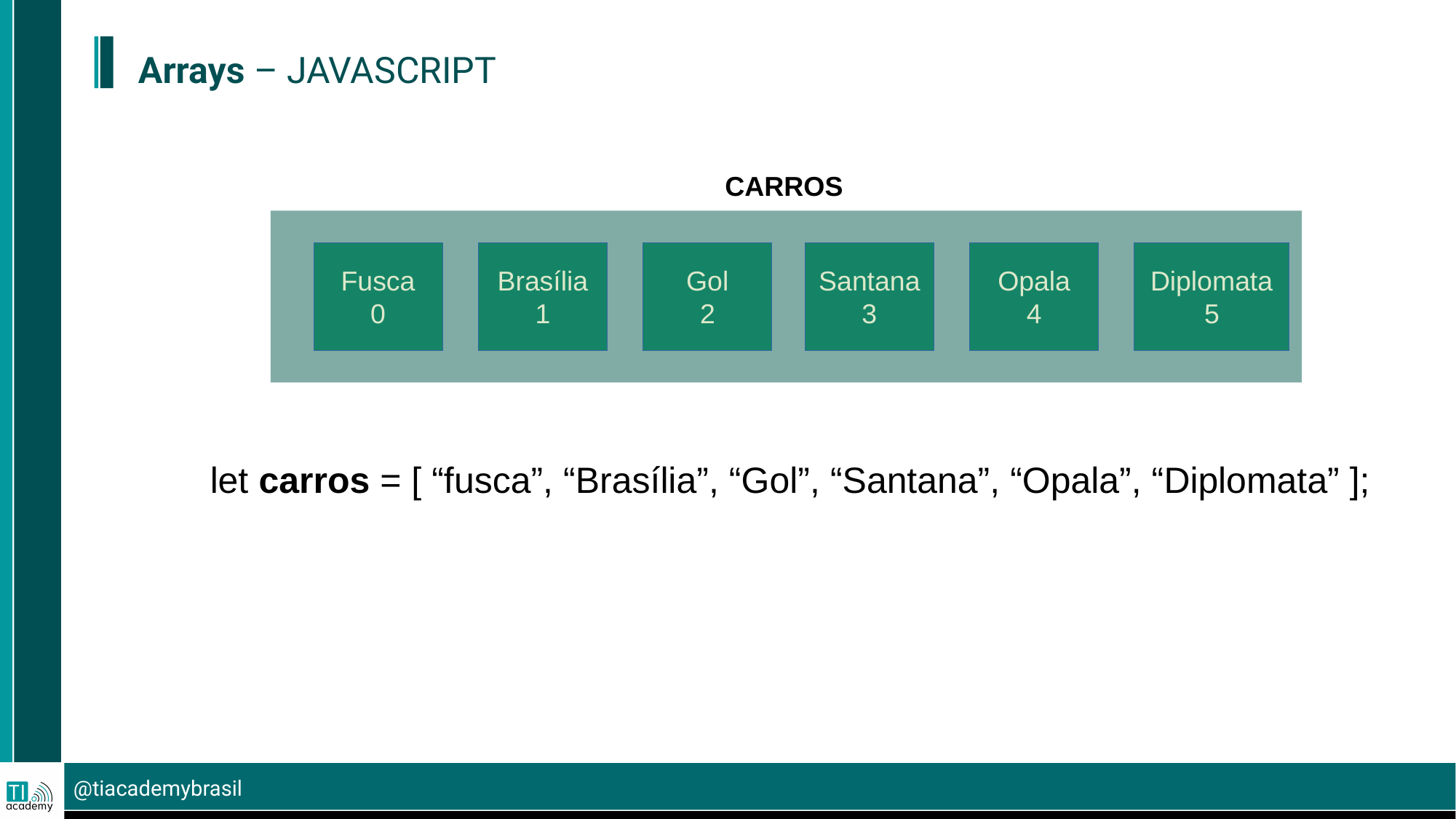

Arrays – JAVASCRIPT

CARROS

Fusca
0
Brasília
1
Gol
2
Santana
3
Opala
4
Diplomata
5
let carros = [ “fusca”, “Brasília”, “Gol”, “Santana”, “Opala”, “Diplomata” ];